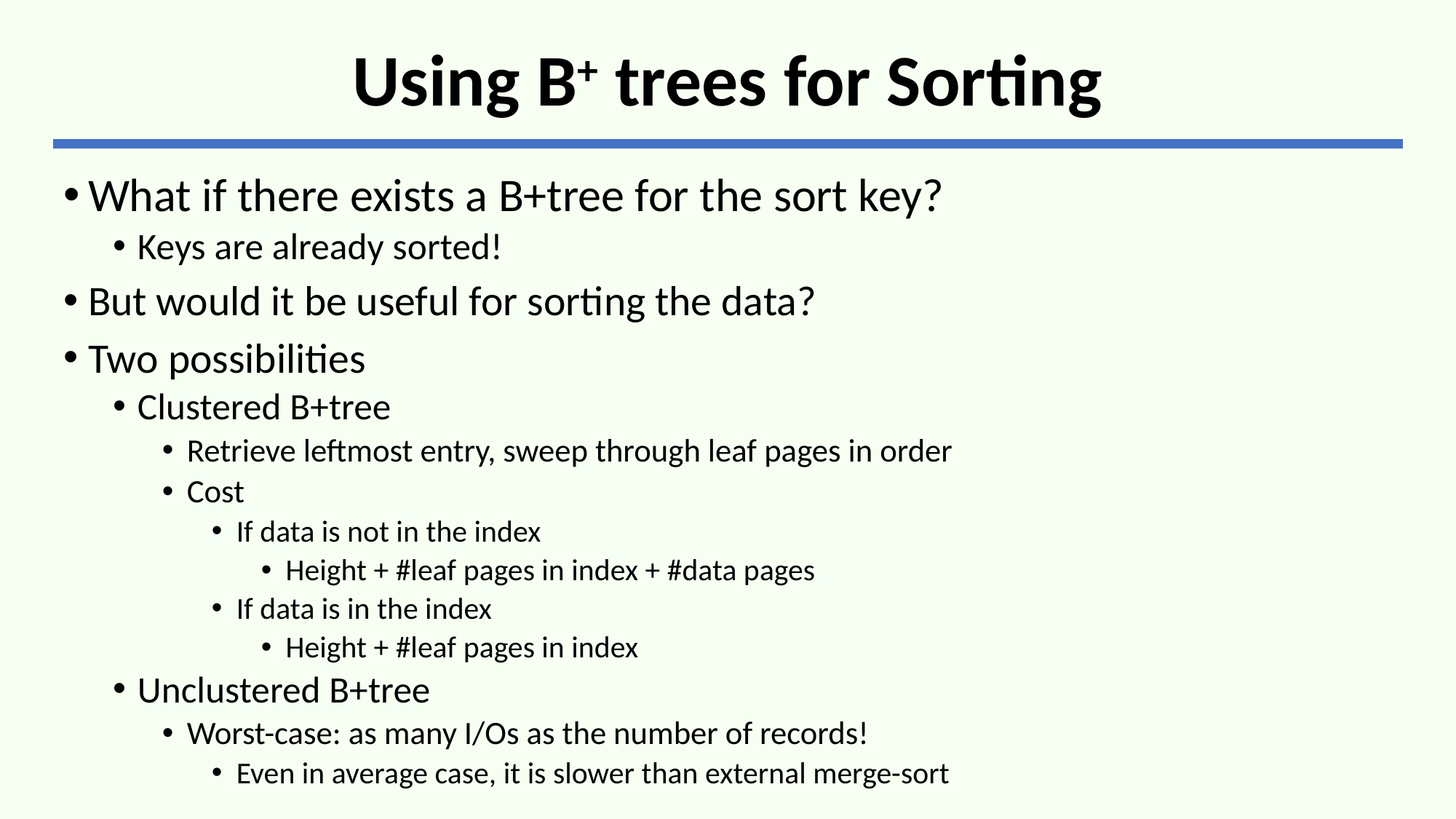

# Using B+ trees for Sorting
What if there exists a B+tree for the sort key?
Keys are already sorted!
But would it be useful for sorting the data?
Two possibilities
Clustered B+tree
Retrieve leftmost entry, sweep through leaf pages in order
Cost
If data is not in the index
Height + #leaf pages in index + #data pages
If data is in the index
Height + #leaf pages in index
Unclustered B+tree
Worst-case: as many I/Os as the number of records!
Even in average case, it is slower than external merge-sort